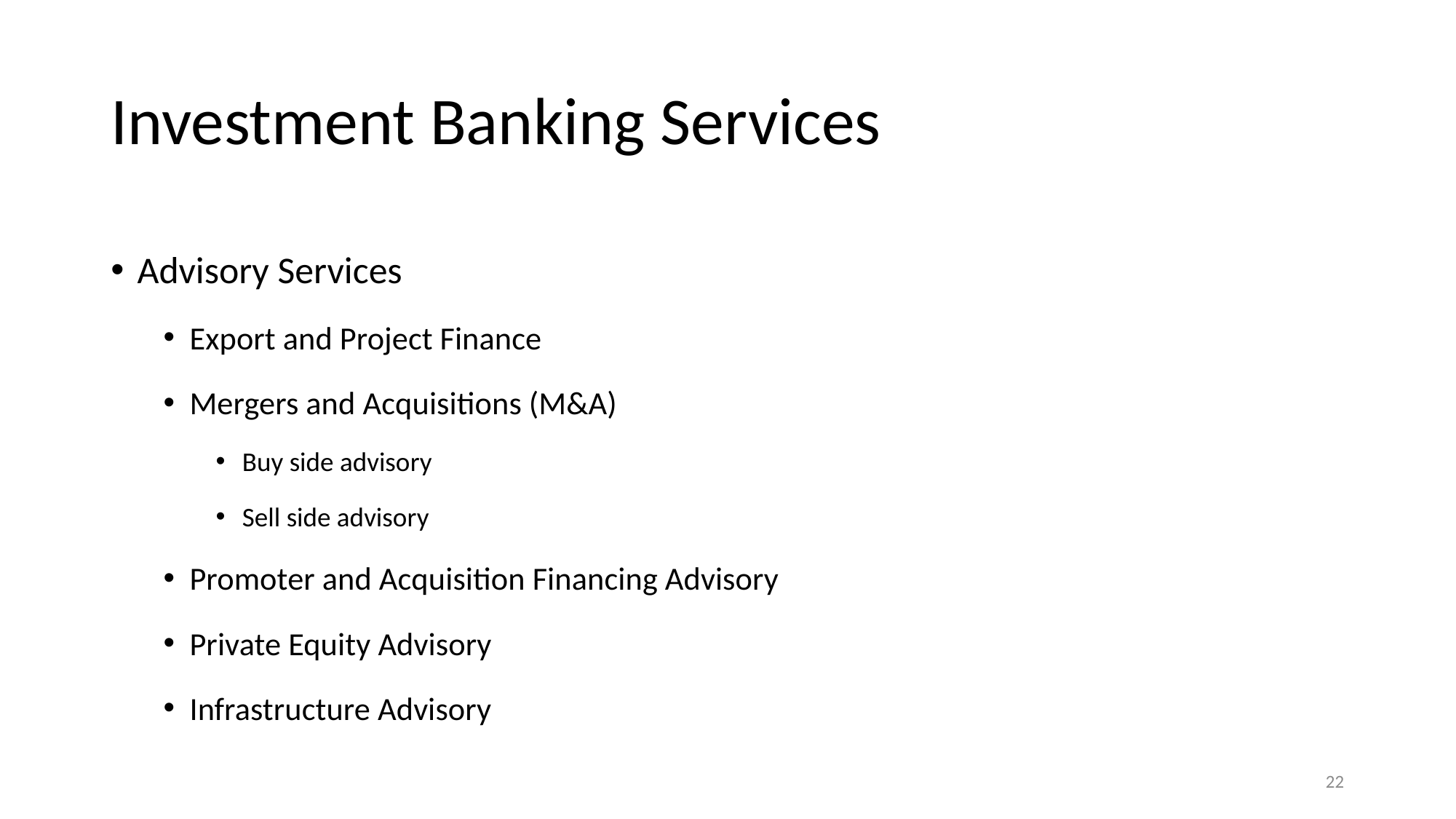

# Investment Banking Services
Advisory Services
Export and Project Finance
Mergers and Acquisitions (M&A)
Buy side advisory
Sell side advisory
Promoter and Acquisition Financing Advisory
Private Equity Advisory
Infrastructure Advisory
22